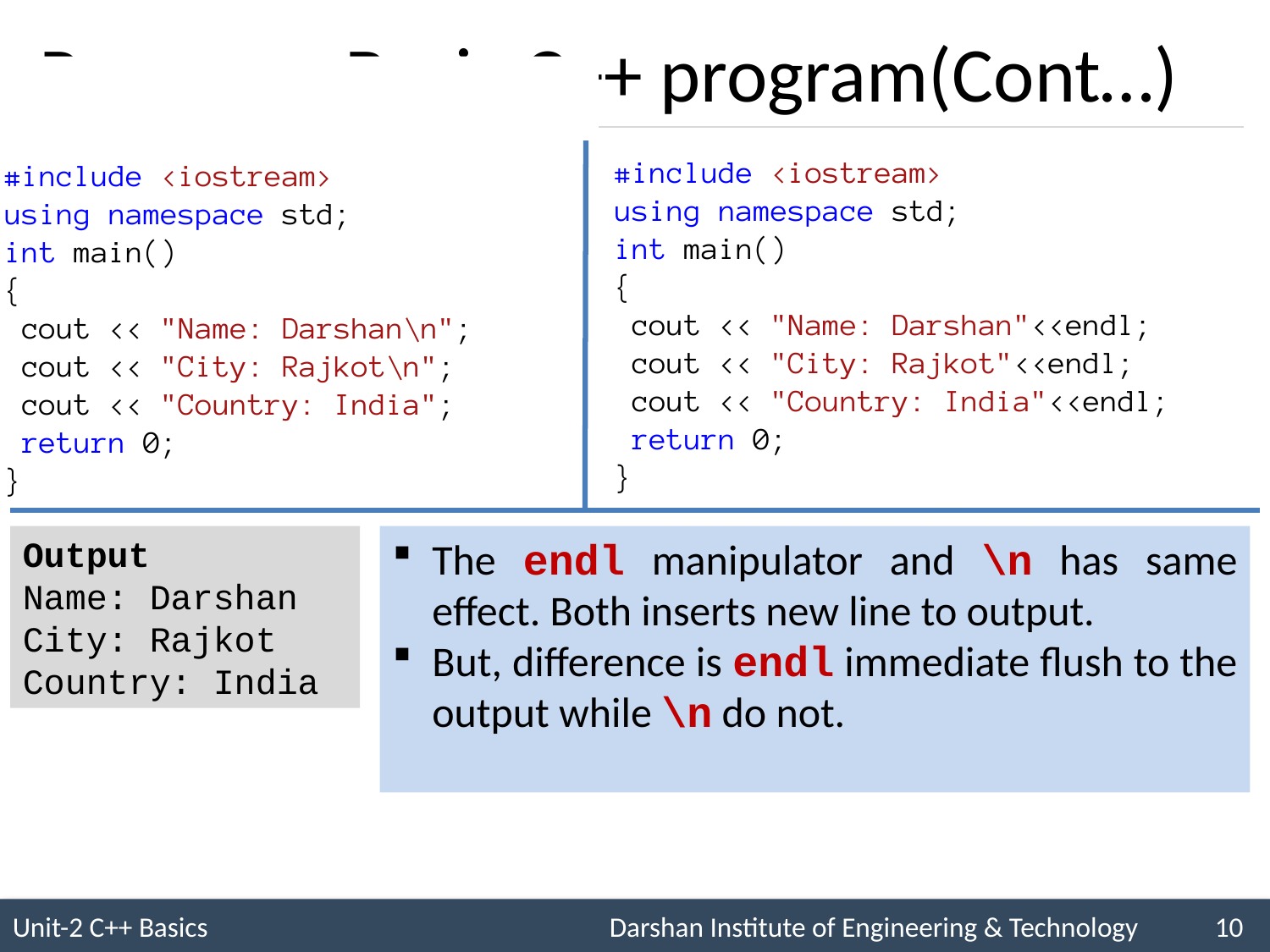

# Program: Basic C++ program(Cont…)
#include <iostream>
using namespace std;
int main()
{
 cout << "Name: Darshan"<<endl;
 cout << "City: Rajkot"<<endl;
 cout << "Country: India"<<endl;
 return 0;
}
#include <iostream>
using namespace std;
int main()
{
 cout << "Name: Darshan\n";
 cout << "City: Rajkot\n";
 cout << "Country: India";
 return 0;
}
Output
Name: Darshan
City: Rajkot
Country: India
The endl manipulator and \n has same effect. Both inserts new line to output.
But, difference is endl immediate flush to the output while \n do not.